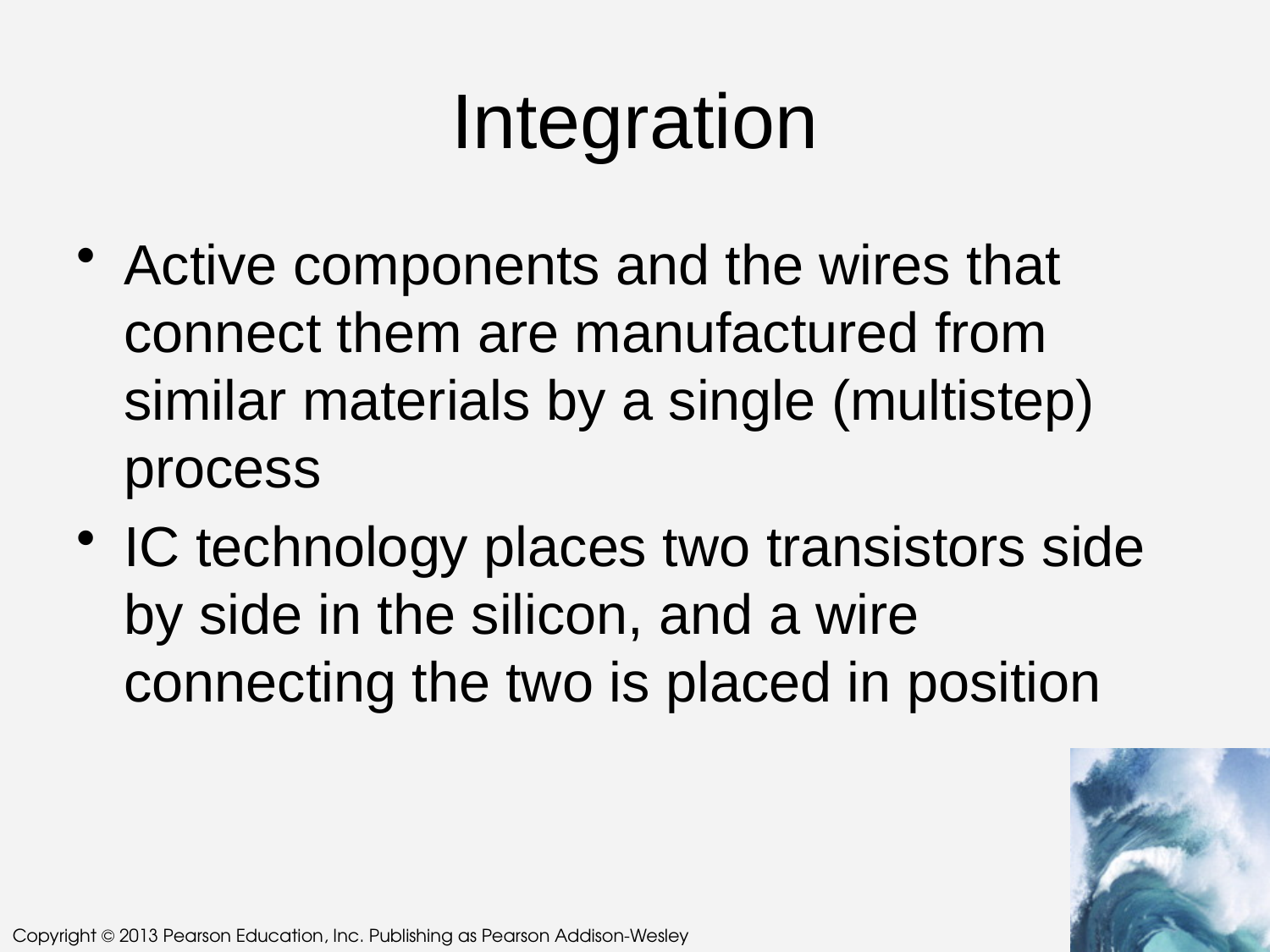

# Integration
Active components and the wires that connect them are manufactured from similar materials by a single (multistep) process
IC technology places two transistors side by side in the silicon, and a wire connecting the two is placed in position